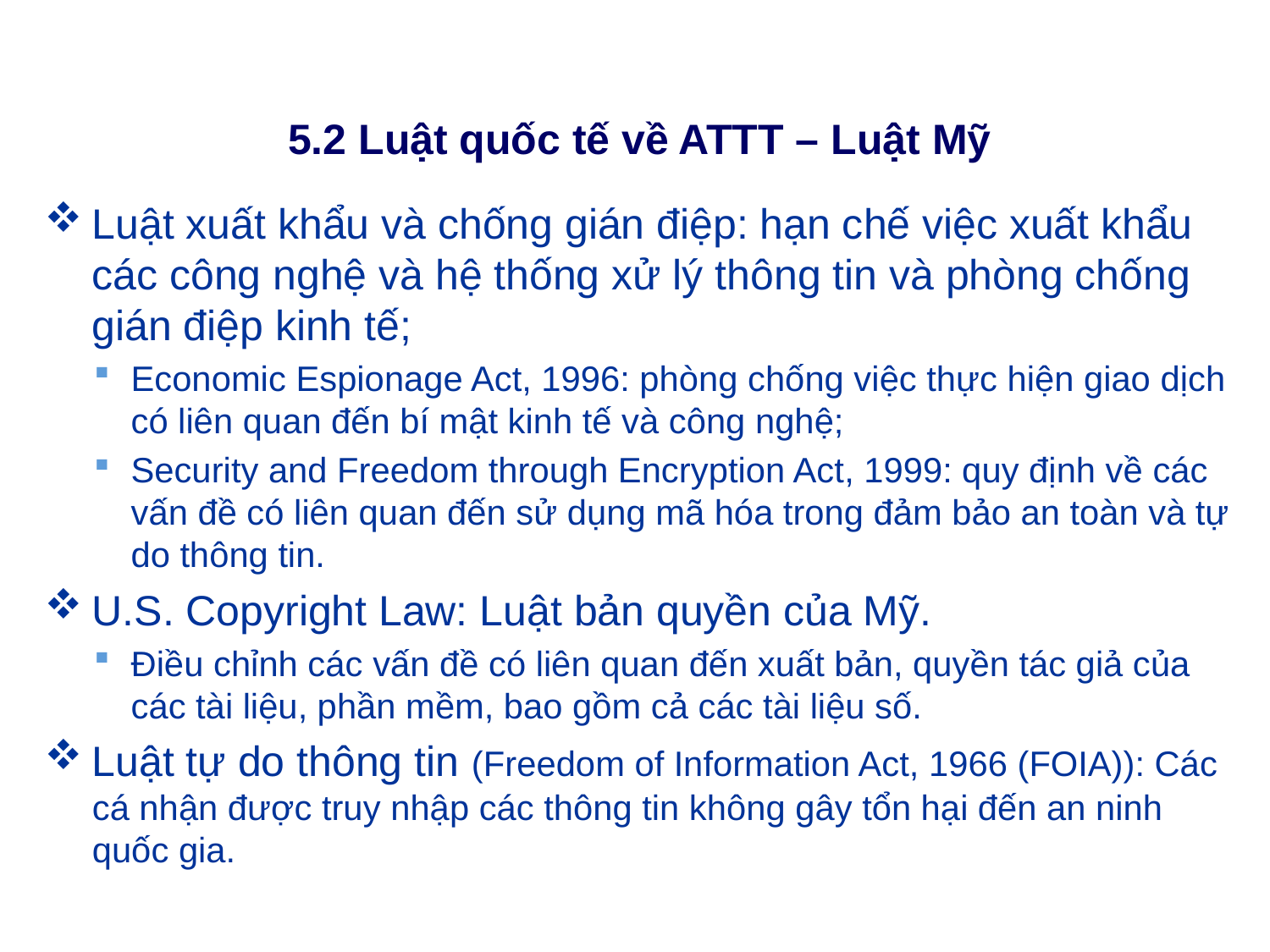

# 5.2 Luật quốc tế về ATTT – Luật Mỹ
Luật xuất khẩu và chống gián điệp: hạn chế việc xuất khẩu các công nghệ và hệ thống xử lý thông tin và phòng chống gián điệp kinh tế;
Economic Espionage Act, 1996: phòng chống việc thực hiện giao dịch có liên quan đến bí mật kinh tế và công nghệ;
Security and Freedom through Encryption Act, 1999: quy định về các vấn đề có liên quan đến sử dụng mã hóa trong đảm bảo an toàn và tự do thông tin.
U.S. Copyright Law: Luật bản quyền của Mỹ.
Điều chỉnh các vấn đề có liên quan đến xuất bản, quyền tác giả của các tài liệu, phần mềm, bao gồm cả các tài liệu số.
Luật tự do thông tin (Freedom of Information Act, 1966 (FOIA)): Các cá nhận được truy nhập các thông tin không gây tổn hại đến an ninh quốc gia.